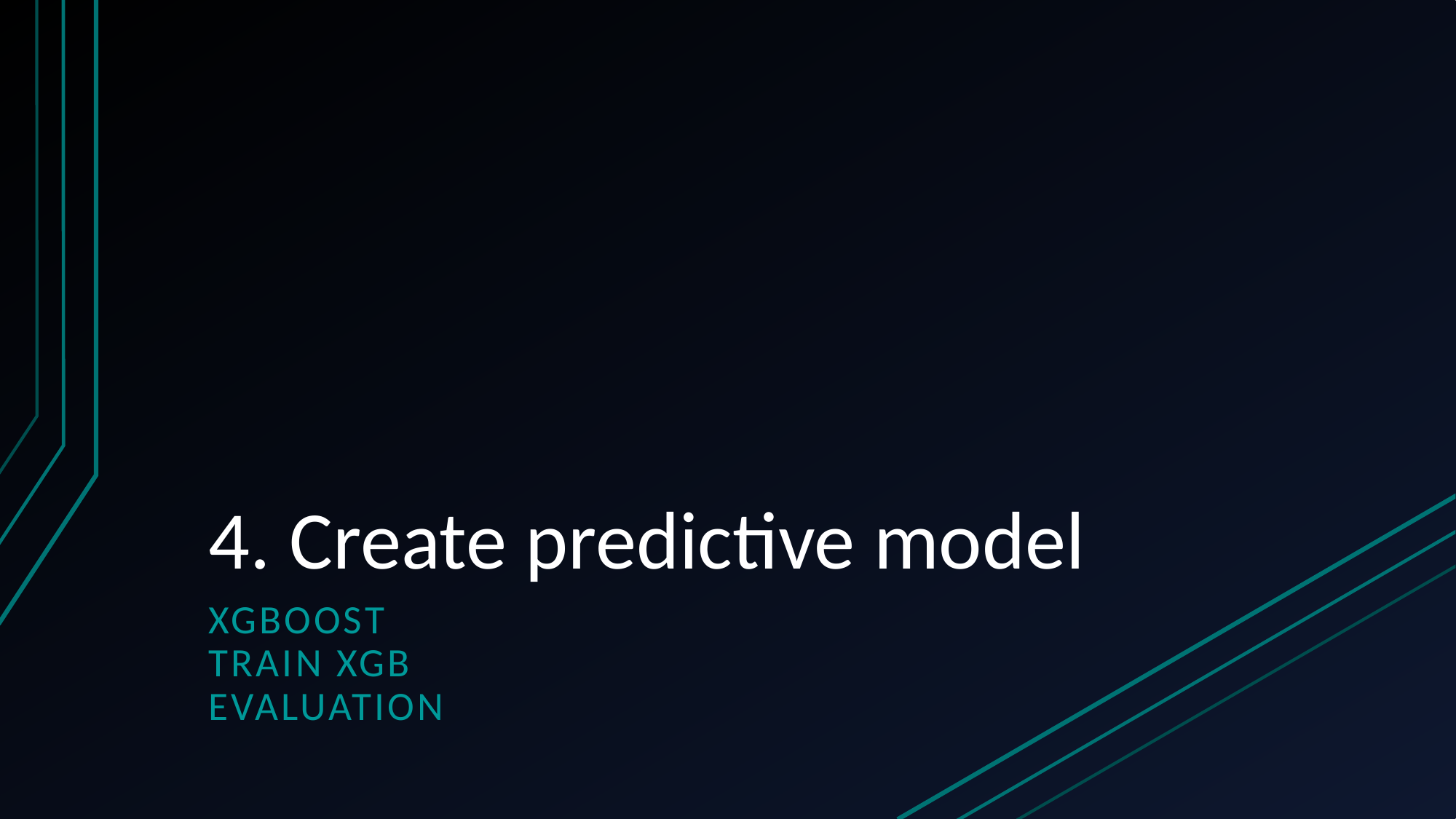

# 4. Create predictive model
XGBoost
Train XGB
evaluation